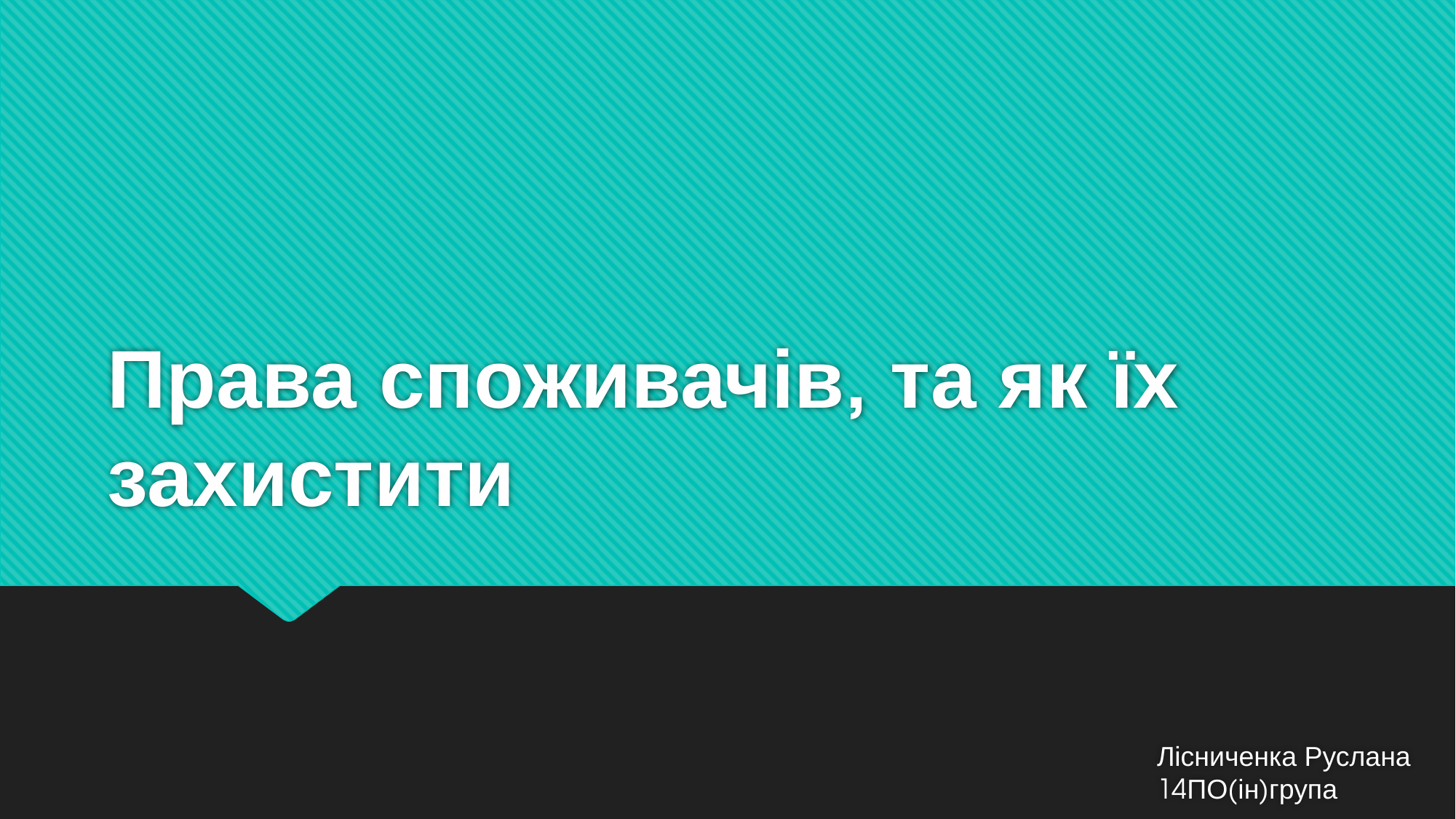

# Права споживачів, та як їх захистити
Лісниченка Руслана 14ПО(ін)група